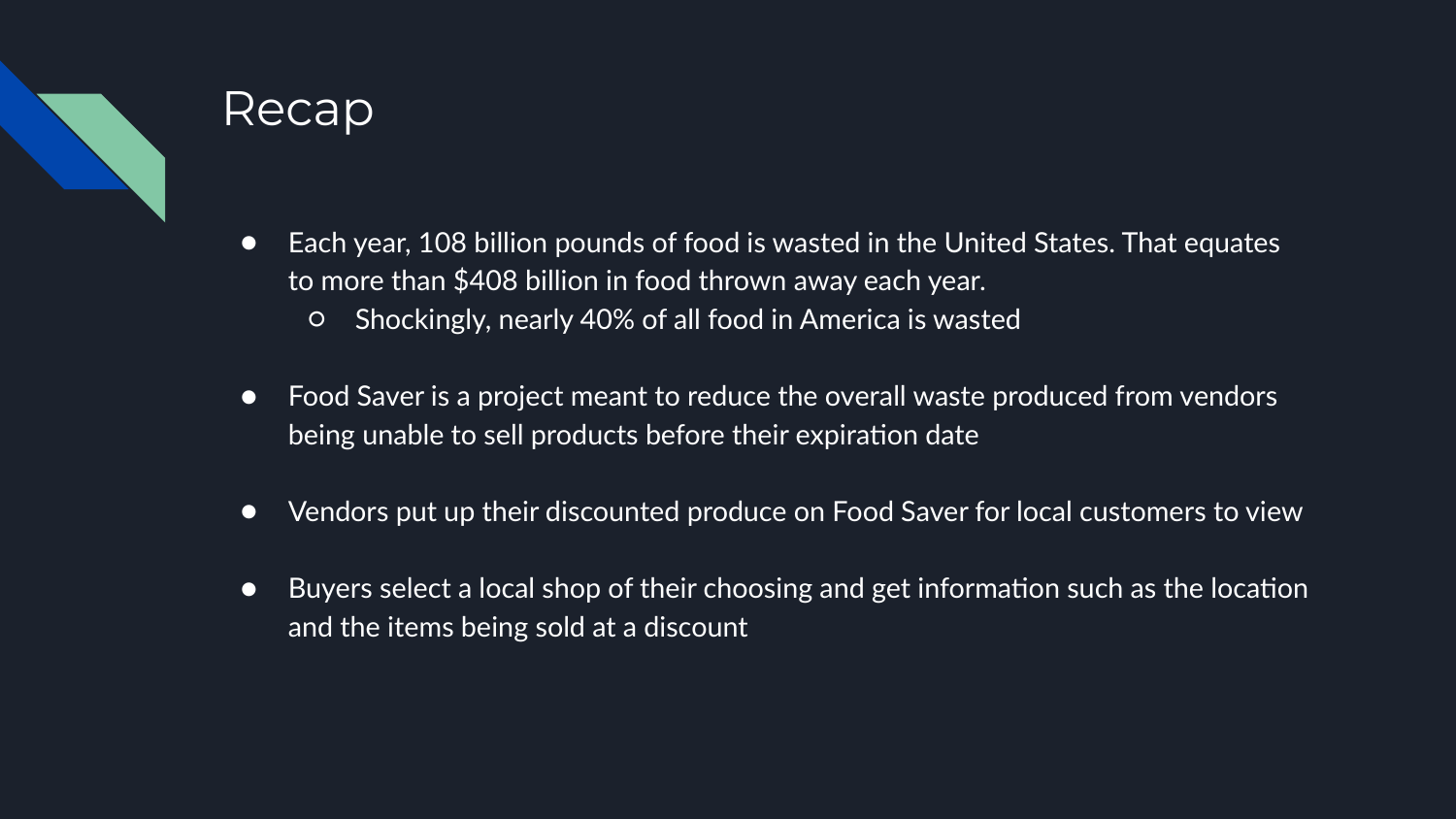

# Recap
Each year, 108 billion pounds of food is wasted in the United States. That equates to more than $408 billion in food thrown away each year.
Shockingly, nearly 40% of all food in America is wasted
Food Saver is a project meant to reduce the overall waste produced from vendors being unable to sell products before their expiration date
Vendors put up their discounted produce on Food Saver for local customers to view
Buyers select a local shop of their choosing and get information such as the location and the items being sold at a discount